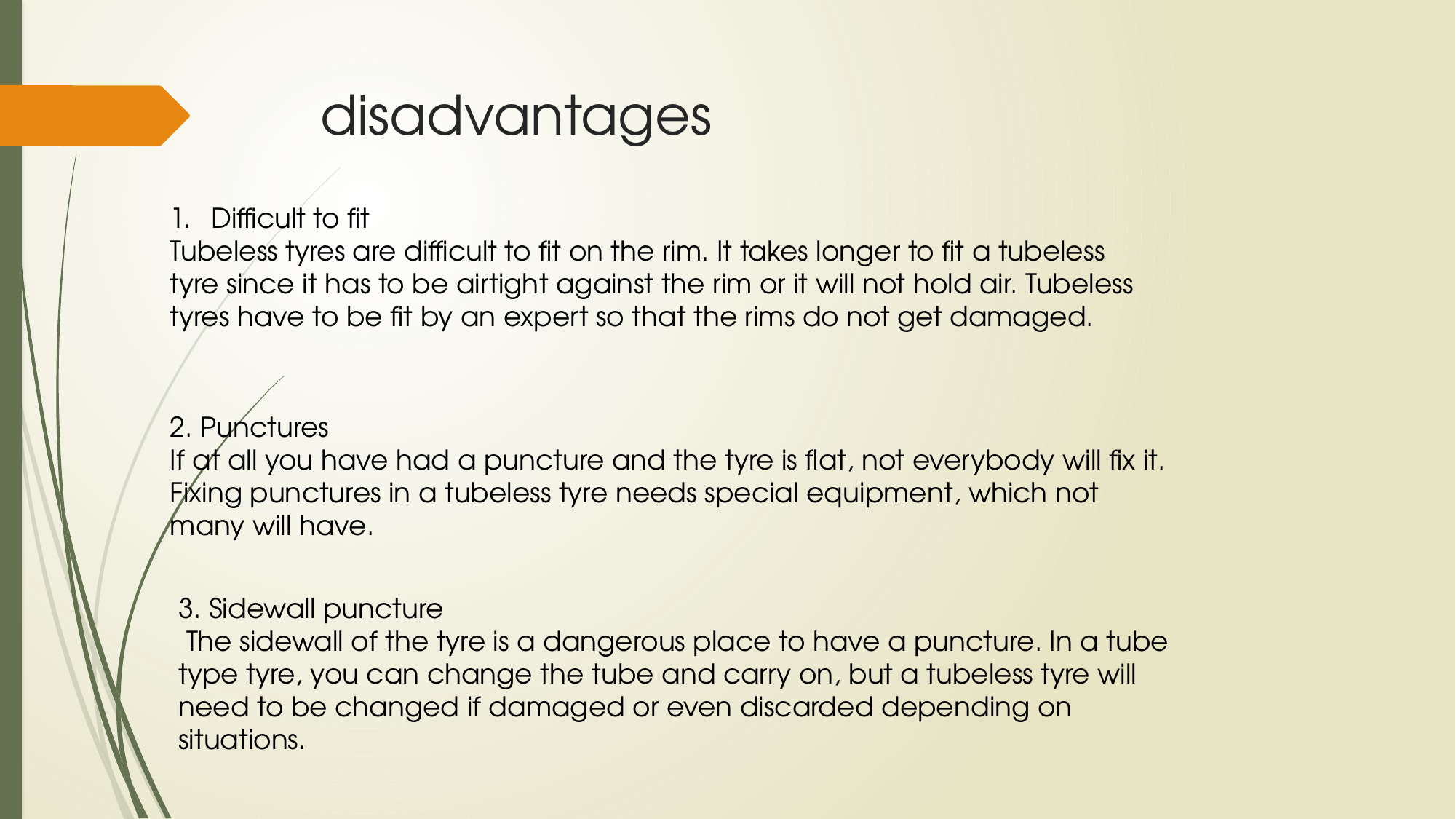

# disadvantages
Difficult to fit
Tubeless tyres are difficult to fit on the rim. It takes longer to fit a tubeless tyre since it has to be airtight against the rim or it will not hold air. Tubeless tyres have to be fit by an expert so that the rims do not get damaged.

2. Punctures
If at all you have had a puncture and the tyre is flat, not everybody will fix it. Fixing punctures in a tubeless tyre needs special equipment, which not many will have.

3. Sidewall puncture
 The sidewall of the tyre is a dangerous place to have a puncture. In a tube type tyre, you can change the tube and carry on, but a tubeless tyre will need to be changed if damaged or even discarded depending on situations.